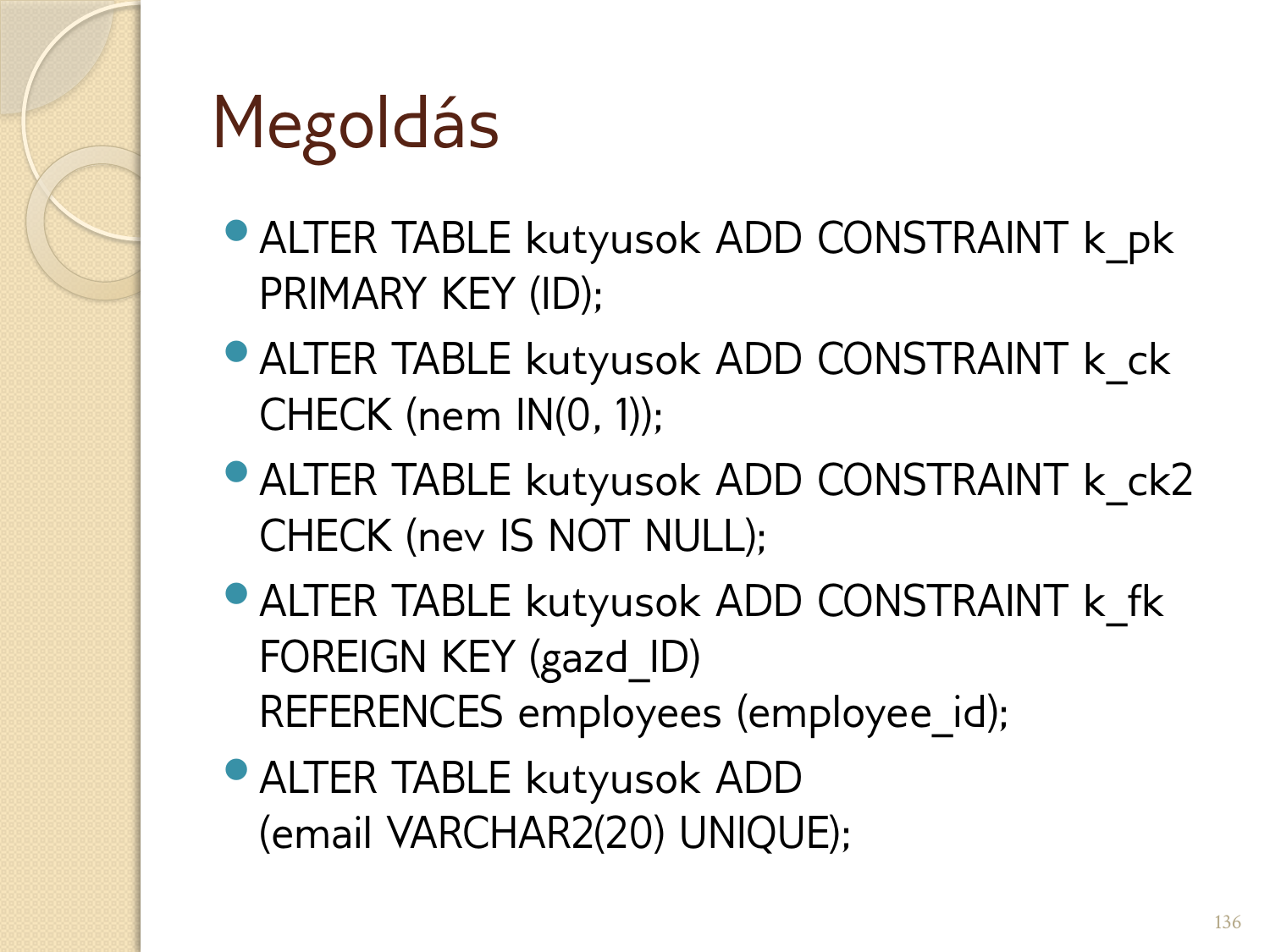

# Megoldás
ALTER TABLE kutyusok ADD CONSTRAINT k_pk PRIMARY KEY (ID);
ALTER TABLE kutyusok ADD CONSTRAINT k_ck CHECK (nem IN(0, 1));
ALTER TABLE kutyusok ADD CONSTRAINT k_ck2 CHECK (nev IS NOT NULL);
ALTER TABLE kutyusok ADD CONSTRAINT k_fk FOREIGN KEY (gazd_ID)
REFERENCES employees (employee_id);
ALTER TABLE kutyusok ADD
(email VARCHAR2(20) UNIQUE);
136